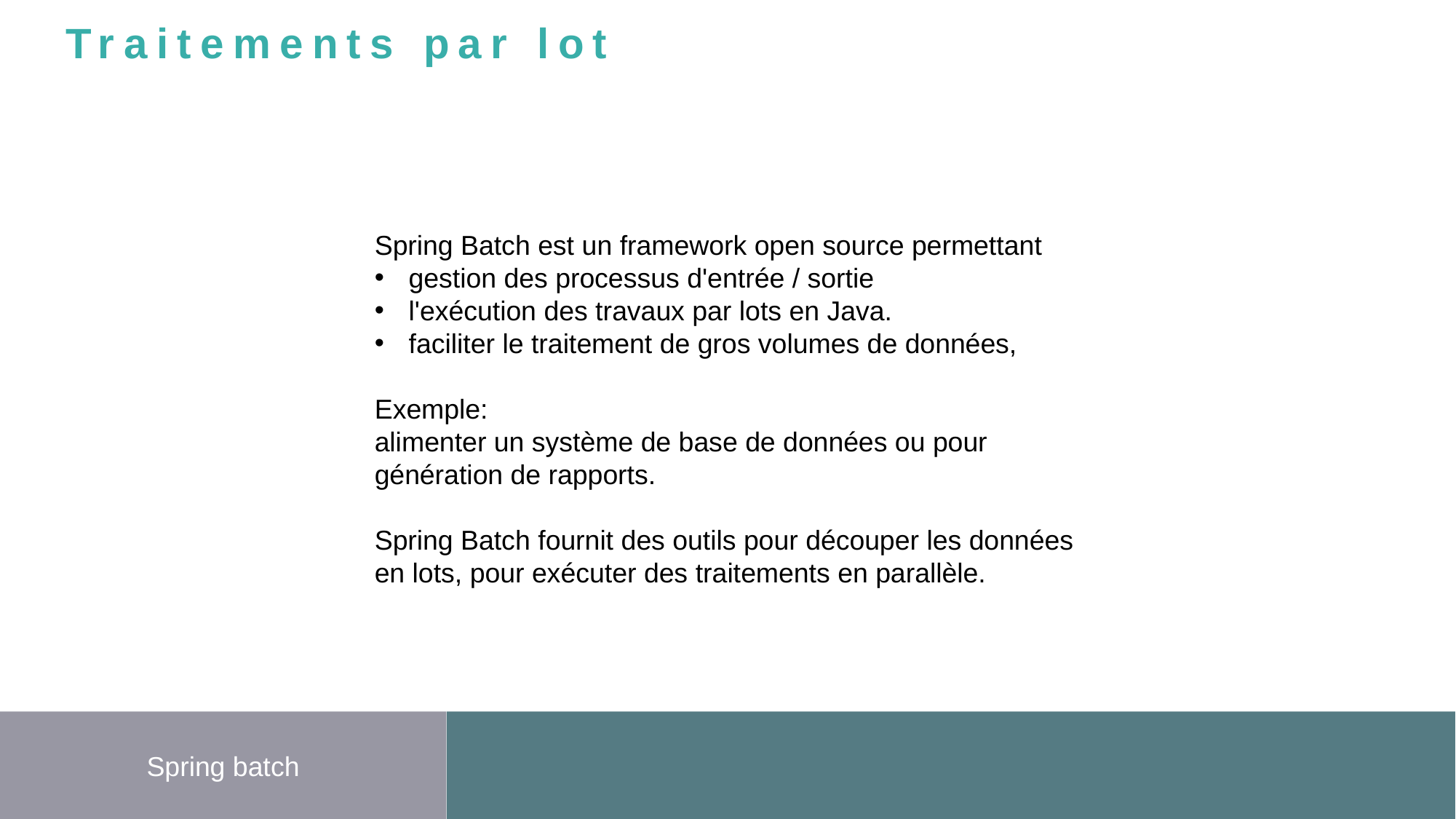

Traitements par lot
Spring Batch est un framework open source permettant
gestion des processus d'entrée / sortie
l'exécution des travaux par lots en Java.
faciliter le traitement de gros volumes de données,

Exemple:
alimenter un système de base de données ou pour génération de rapports.

Spring Batch fournit des outils pour découper les données en lots, pour exécuter des traitements en parallèle.
Spring batch